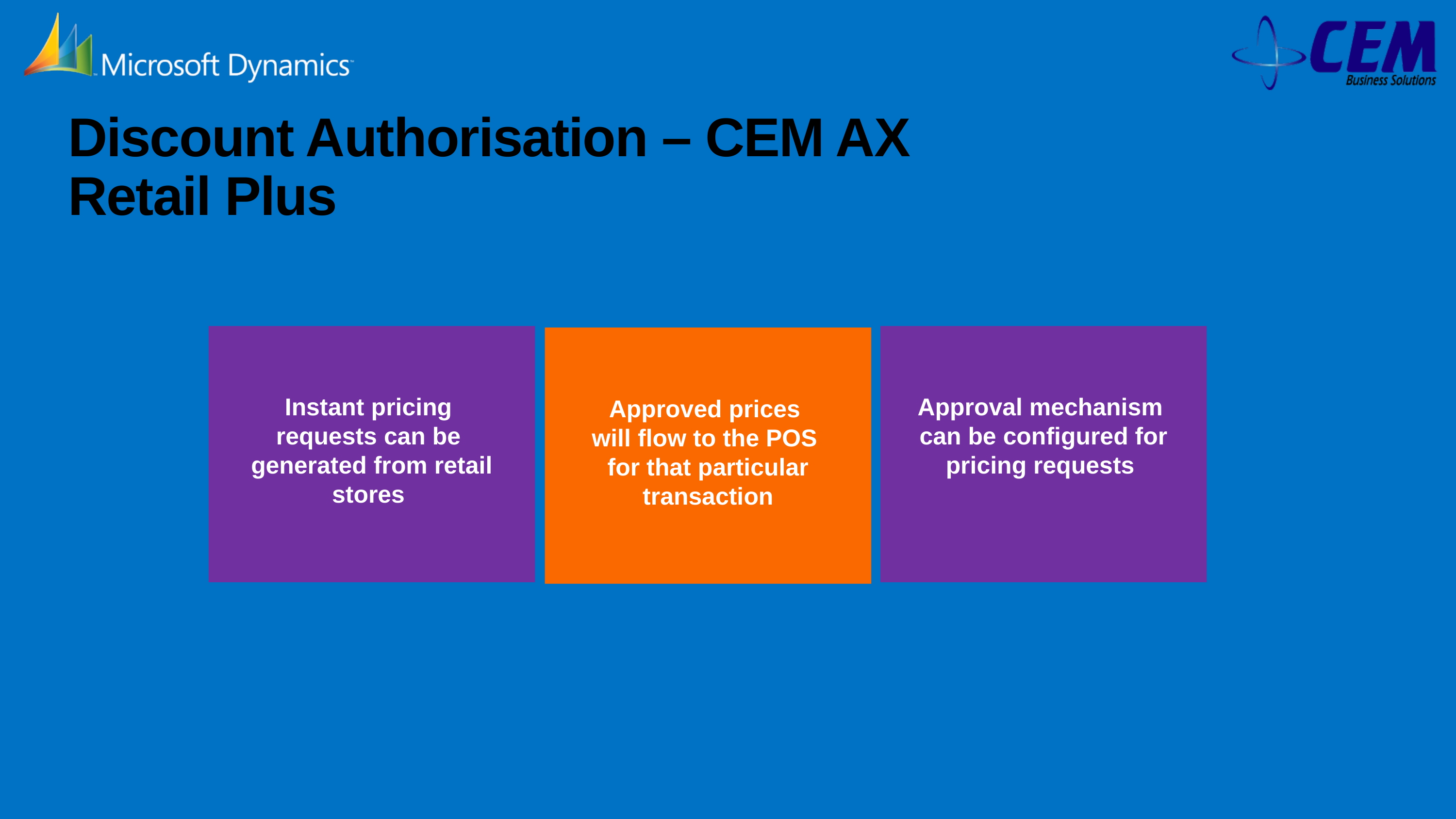

# Discount Authorisation – CEM AX Retail Plus

Instant pricing
requests can be
generated from retail stores

Approval mechanism
can be configured for pricing requests

Approved prices
will flow to the POS
for that particular transaction